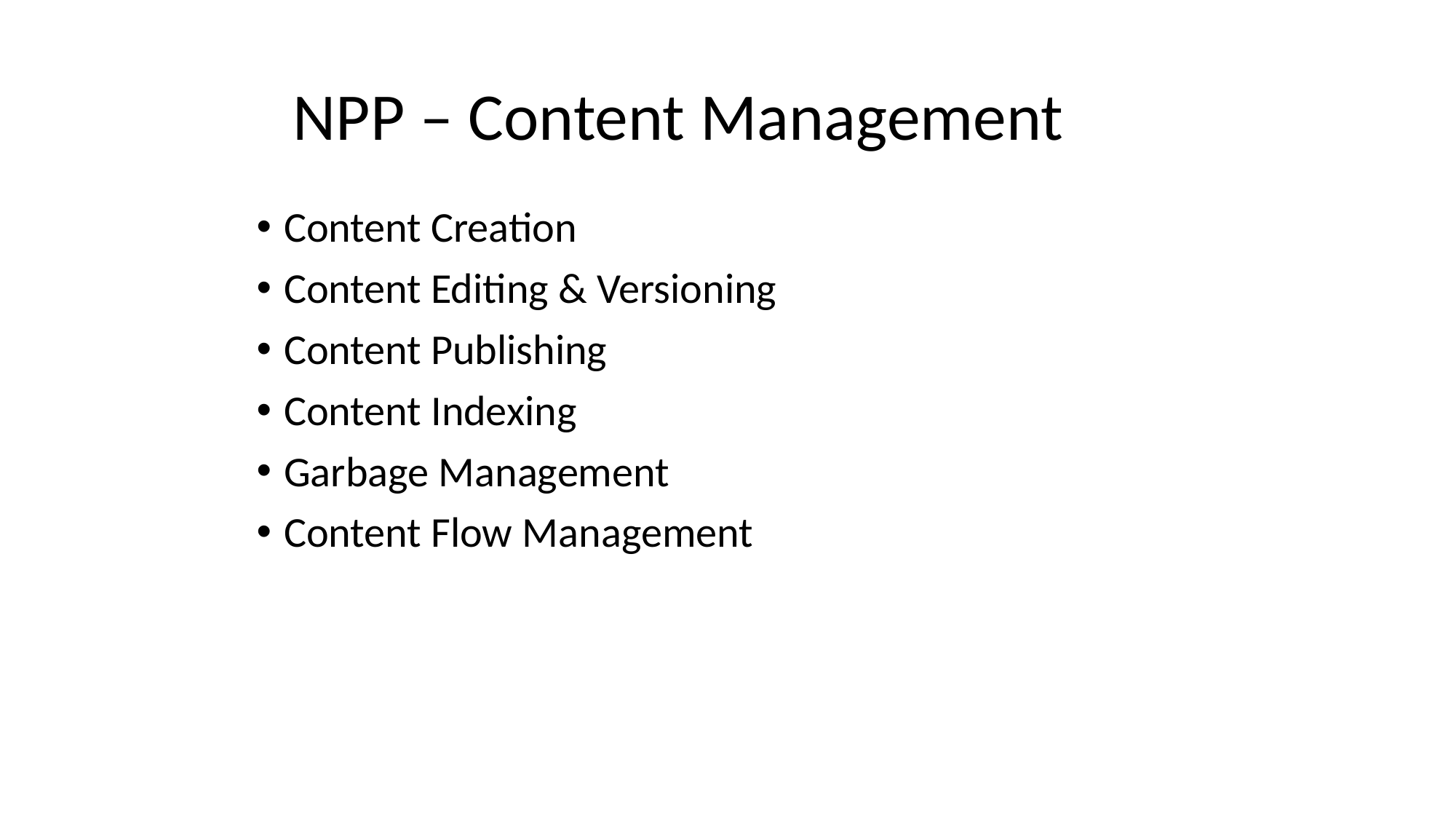

# NPP – Content Management
Content Creation
Content Editing & Versioning
Content Publishing
Content Indexing
Garbage Management
Content Flow Management